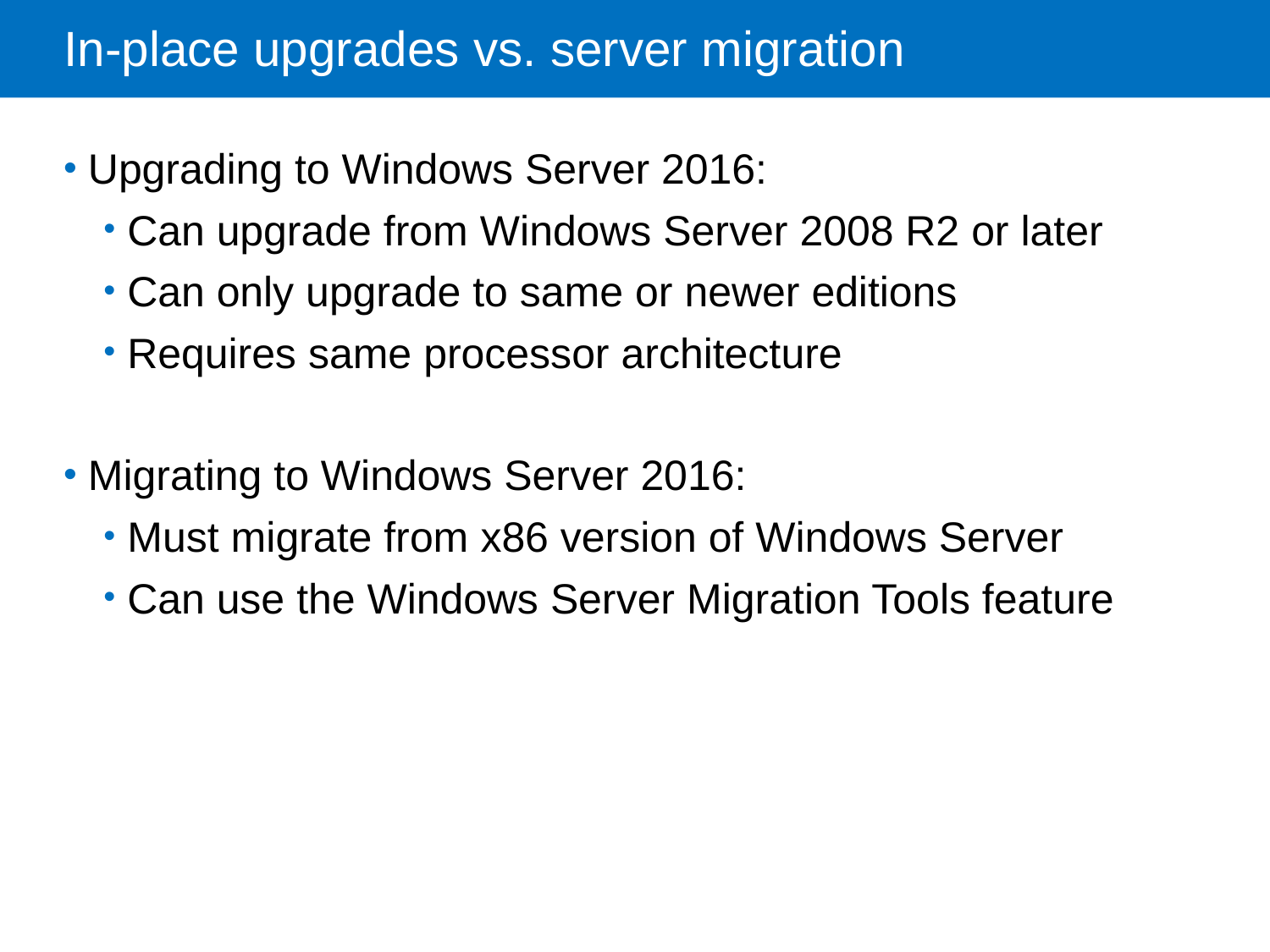

# In-place upgrades vs. server migration
Upgrading to Windows Server 2016:
Can upgrade from Windows Server 2008 R2 or later
Can only upgrade to same or newer editions
Requires same processor architecture

Migrating to Windows Server 2016:
Must migrate from x86 version of Windows Server
Can use the Windows Server Migration Tools feature